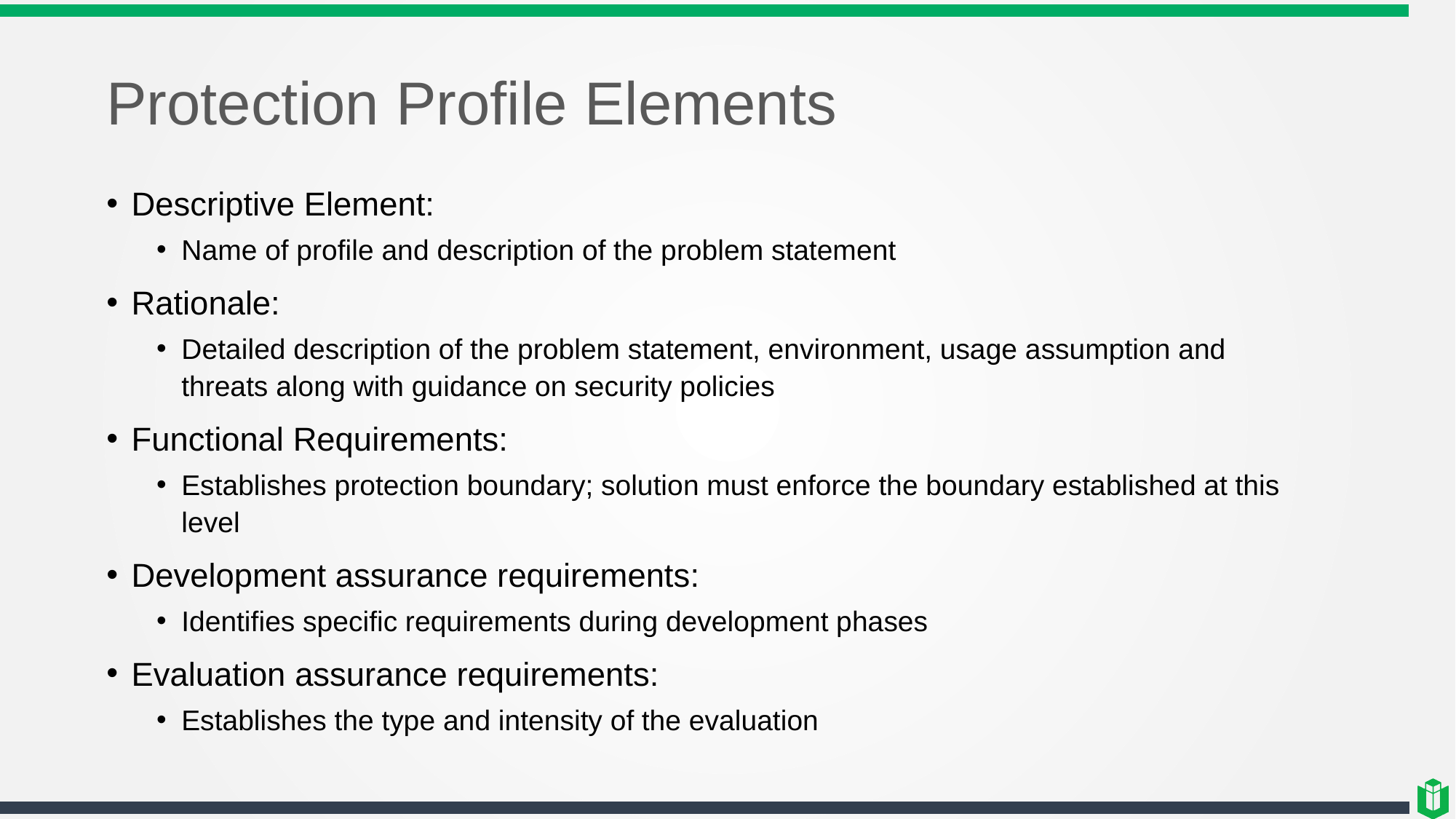

# Protection Profile Elements
Descriptive Element:
Name of profile and description of the problem statement
Rationale:
Detailed description of the problem statement, environment, usage assumption and threats along with guidance on security policies
Functional Requirements:
Establishes protection boundary; solution must enforce the boundary established at this level
Development assurance requirements:
Identifies specific requirements during development phases
Evaluation assurance requirements:
Establishes the type and intensity of the evaluation